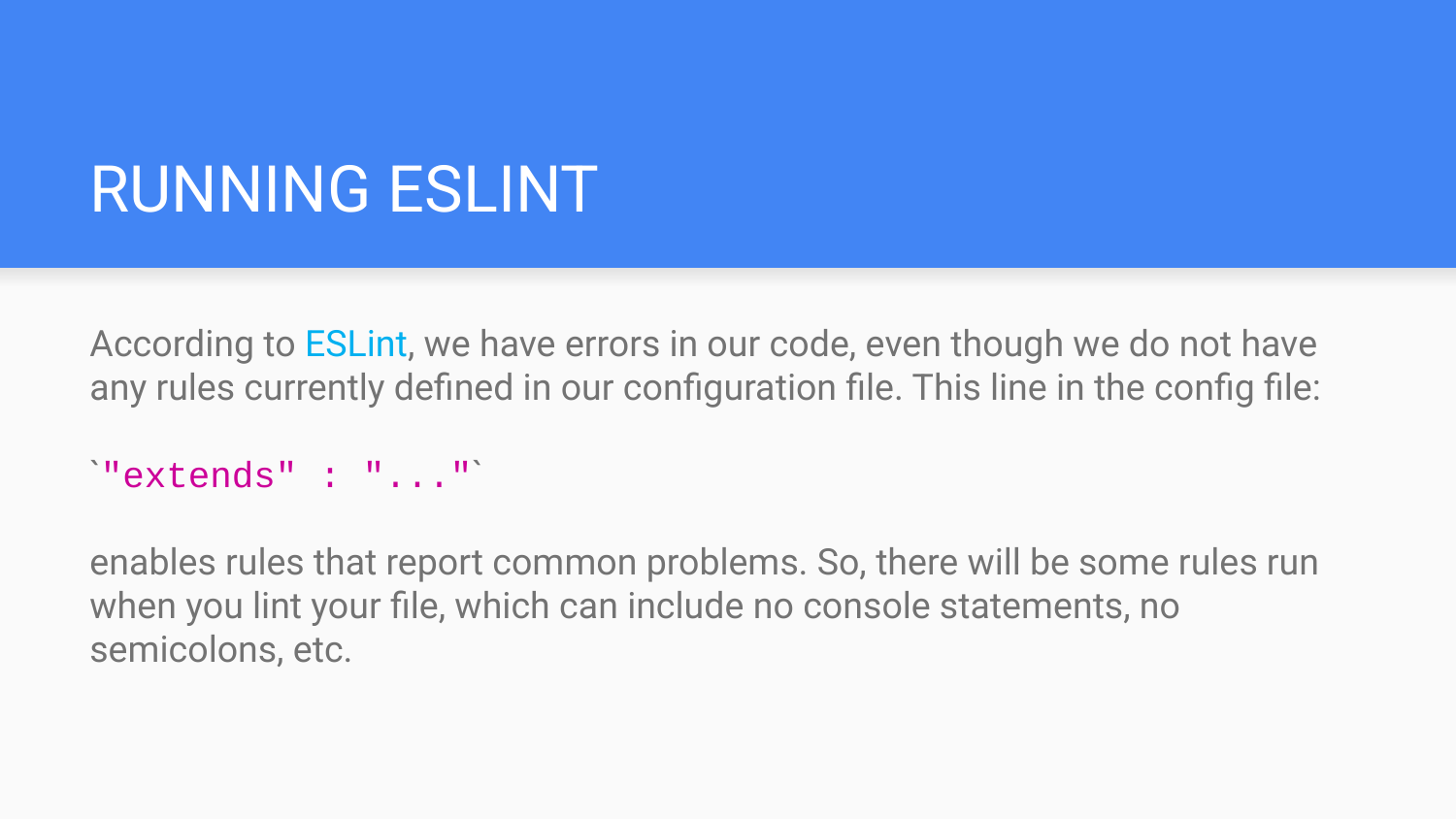

# RUNNING ESLINT
According to ESLint, we have errors in our code, even though we do not have any rules currently defined in our configuration file. This line in the config file:

`"extends" : "..."`

enables rules that report common problems. So, there will be some rules run when you lint your file, which can include no console statements, no semicolons, etc.